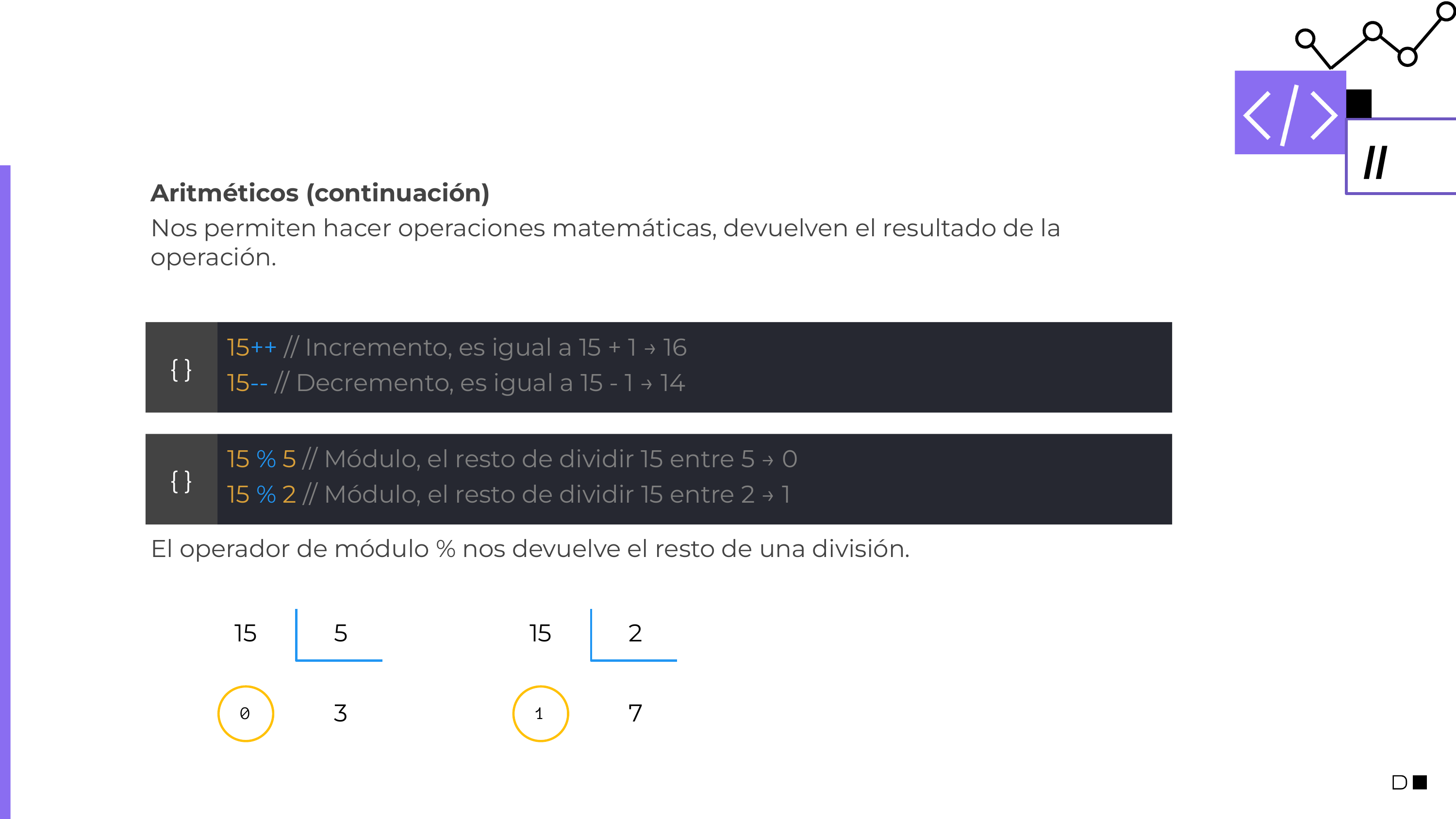

Aritméticos (continuación)
Nos permiten hacer operaciones matemáticas, devuelven el resultado de la operación.

15++ // Incremento, es igual a 15 + 1 → 16
15-- // Decremento, es igual a 15 - 1 → 14
{ }
15 % 5 // Módulo, el resto de dividir 15 entre 5 → 0
15 % 2 // Módulo, el resto de dividir 15 entre 2 → 1
{ }
El operador de módulo % nos devuelve el resto de una división.

15
5
15
2

0
3
1
7